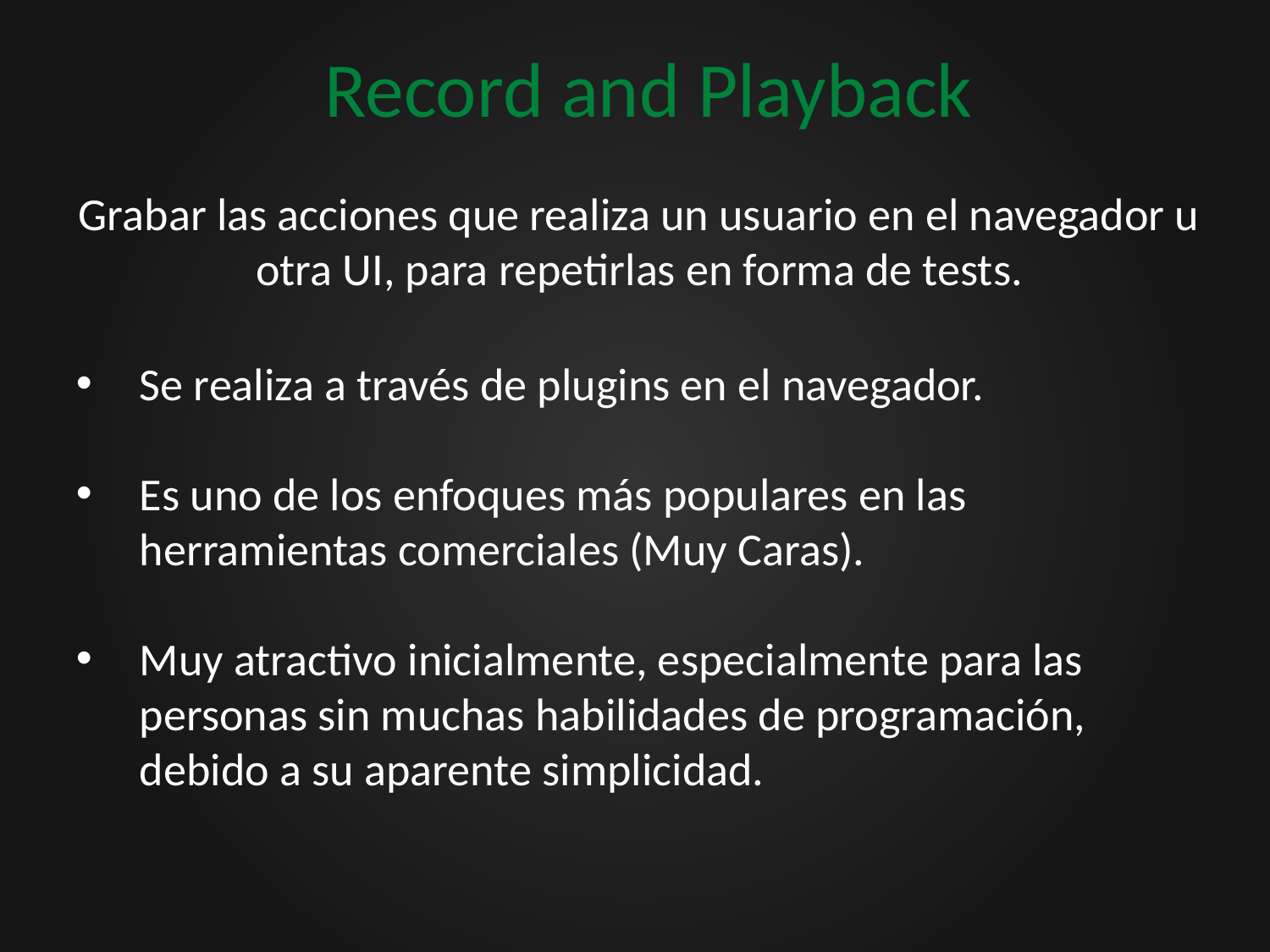

# Record and Playback
Grabar las acciones que realiza un usuario en el navegador u otra UI, para repetirlas en forma de tests.
Se realiza a través de plugins en el navegador.

Es uno de los enfoques más populares en las herramientas comerciales (Muy Caras).

Muy atractivo inicialmente, especialmente para las personas sin muchas habilidades de programación, debido a su aparente simplicidad.